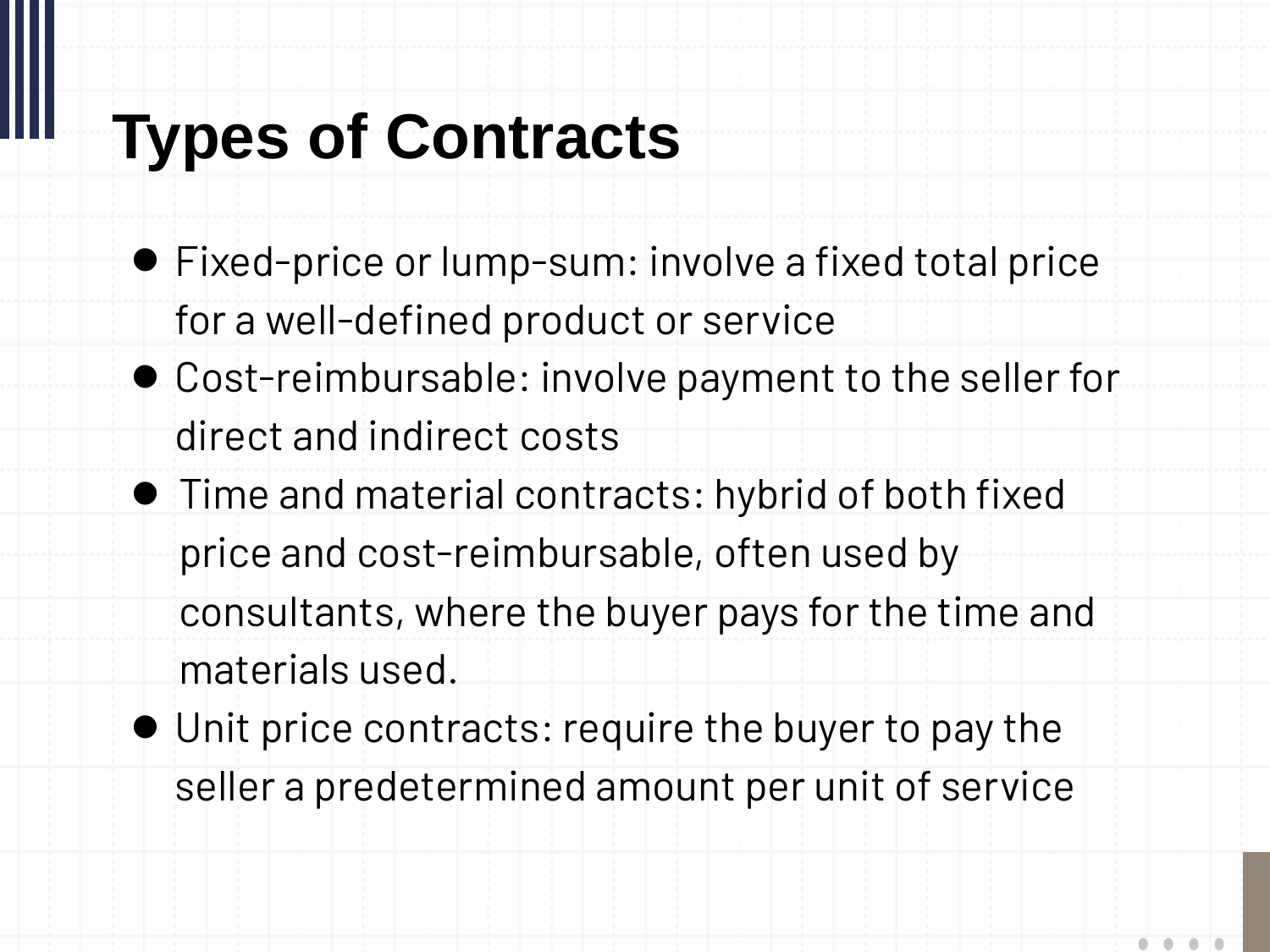

# Types of Contracts
Fixed-price or lump-sum: involve a fixed total price for a well-defined product or service
Cost-reimbursable: involve payment to the seller for direct and indirect costs
Time and material contracts: hybrid of both fixed  price and cost-reimbursable, often used by    consultants, where the buyer pays for the time and   materials used.
Unit price contracts: require the buyer to pay the seller a predetermined amount per unit of service